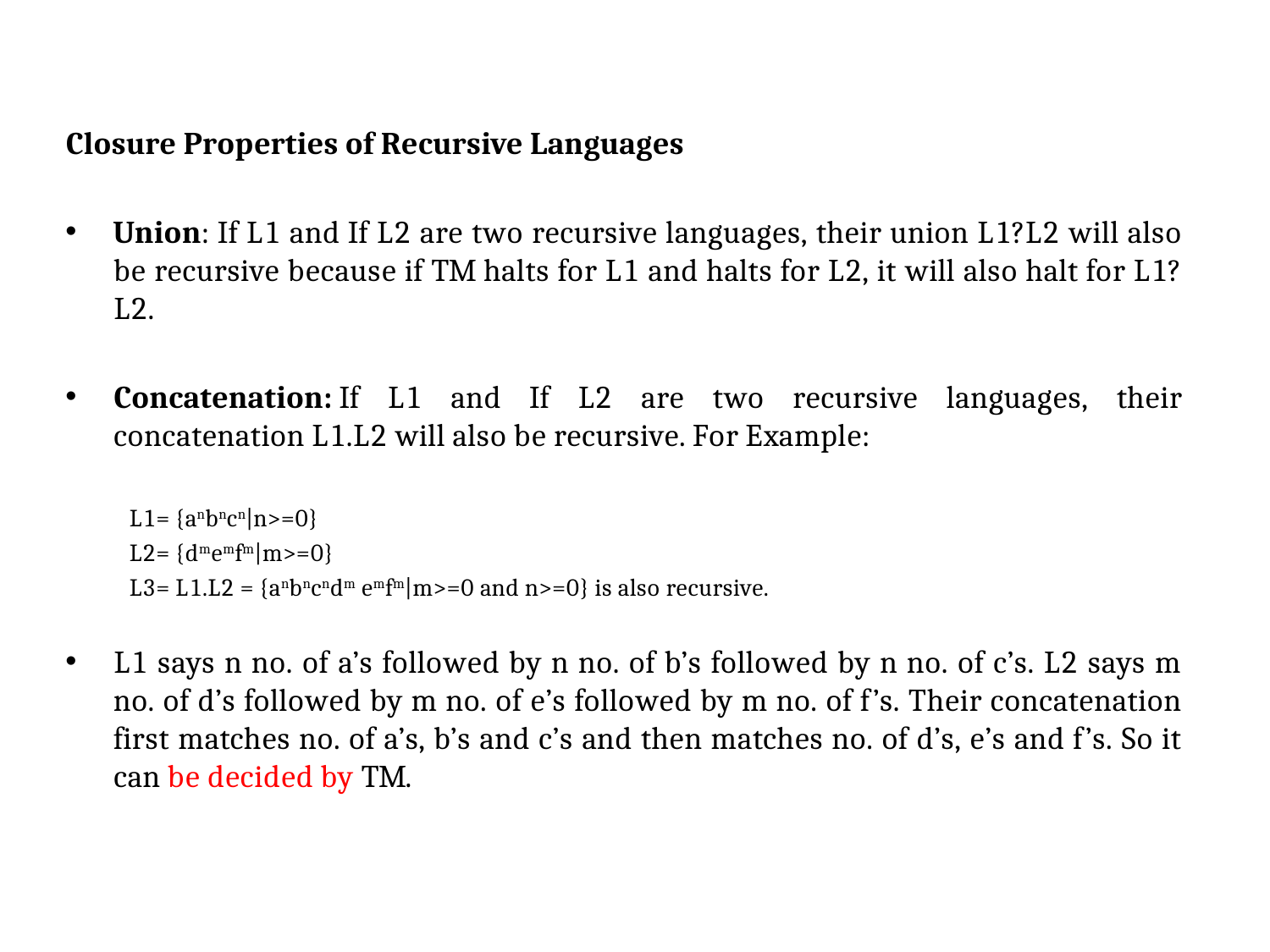

Closure Properties of Recursive Languages

Union: If L1 and If L2 are two recursive languages, their union L1?L2 will also be recursive because if TM halts for L1 and halts for L2, it will also halt for L1?L2.

Concatenation: If L1 and If L2 are two recursive languages, their concatenation L1.L2 will also be recursive. For Example:

L1= {anbncn|n>=0}
L2= {dmemfm|m>=0}
L3= L1.L2 = {anbncndm emfm|m>=0 and n>=0} is also recursive.

L1 says n no. of a’s followed by n no. of b’s followed by n no. of c’s. L2 says m no. of d’s followed by m no. of e’s followed by m no. of f’s. Their concatenation first matches no. of a’s, b’s and c’s and then matches no. of d’s, e’s and f’s. So it can be decided by TM.